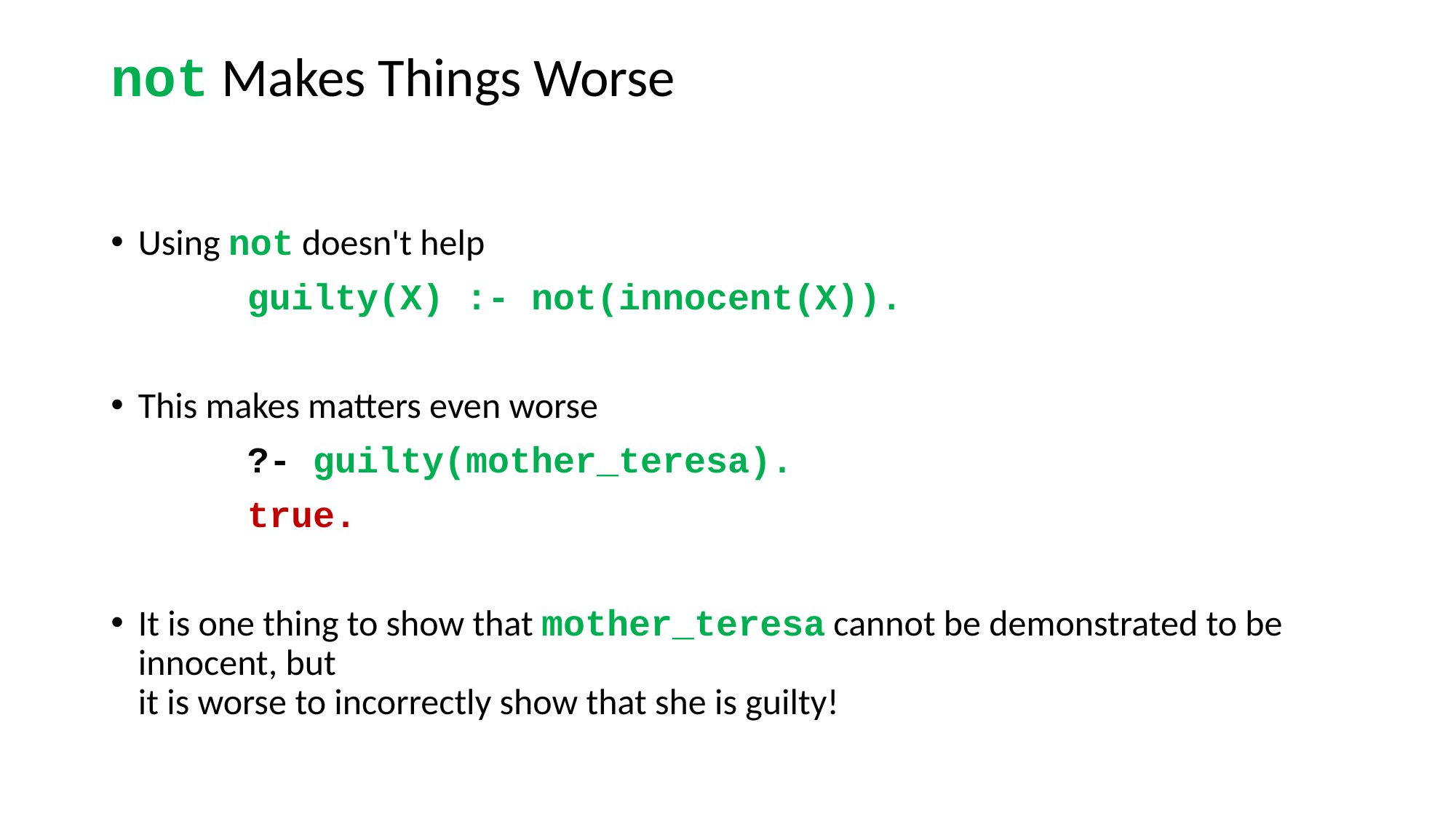

# not Makes Things Worse
Using not doesn't help
		guilty(X) :- not(innocent(X)).

This makes matters even worse
		?- guilty(mother_teresa).
		true.

It is one thing to show that mother_teresa cannot be demonstrated to be innocent, but
it is worse to incorrectly show that she is guilty!